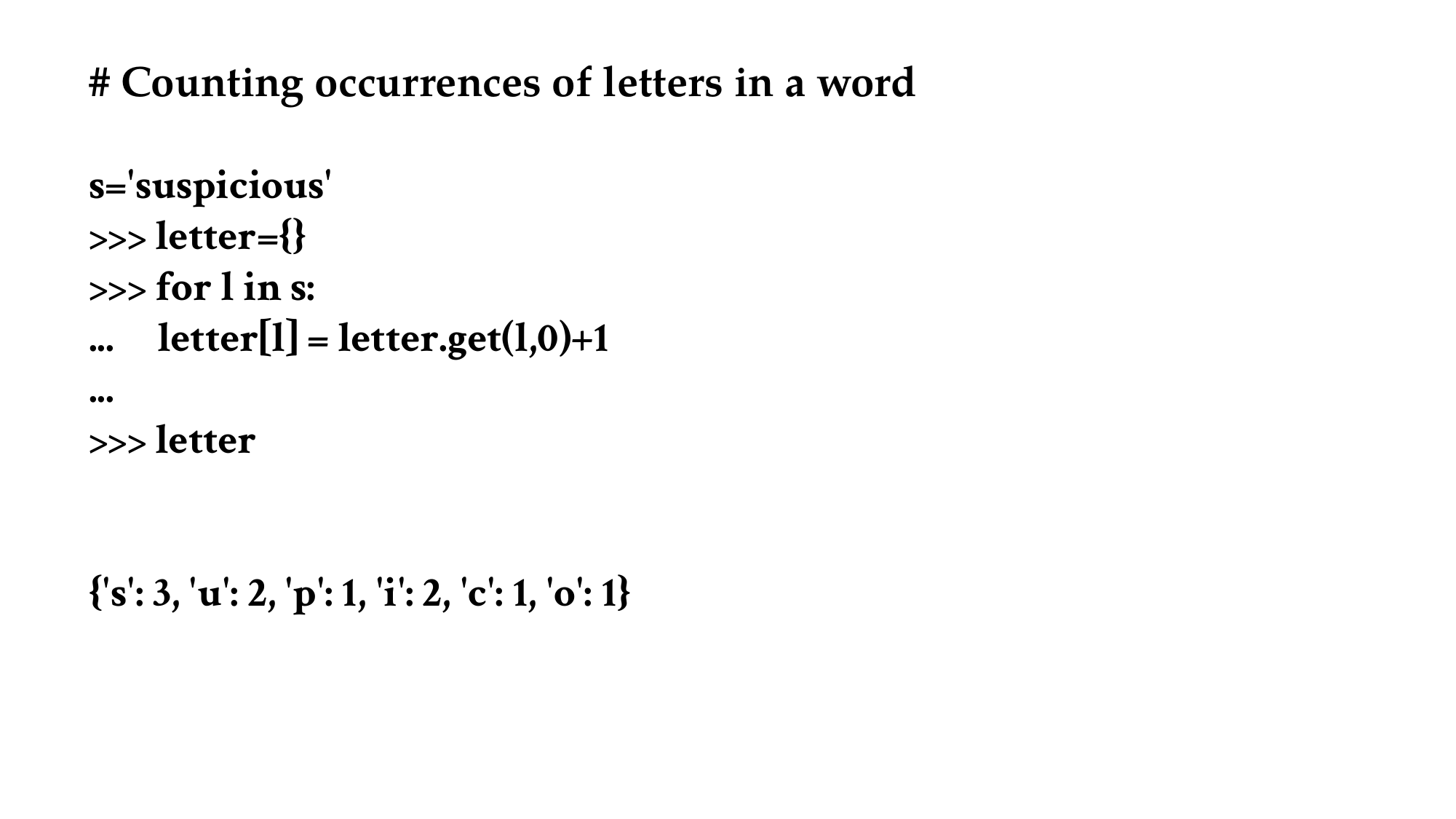

# Counting occurrences of letters in a word

s='suspicious'
>>> letter={}
>>> for l in s:
...     letter[l] = letter.get(l,0)+1
...
>>> letter

{'s': 3, 'u': 2, 'p': 1, 'i': 2, 'c': 1, 'o': 1}